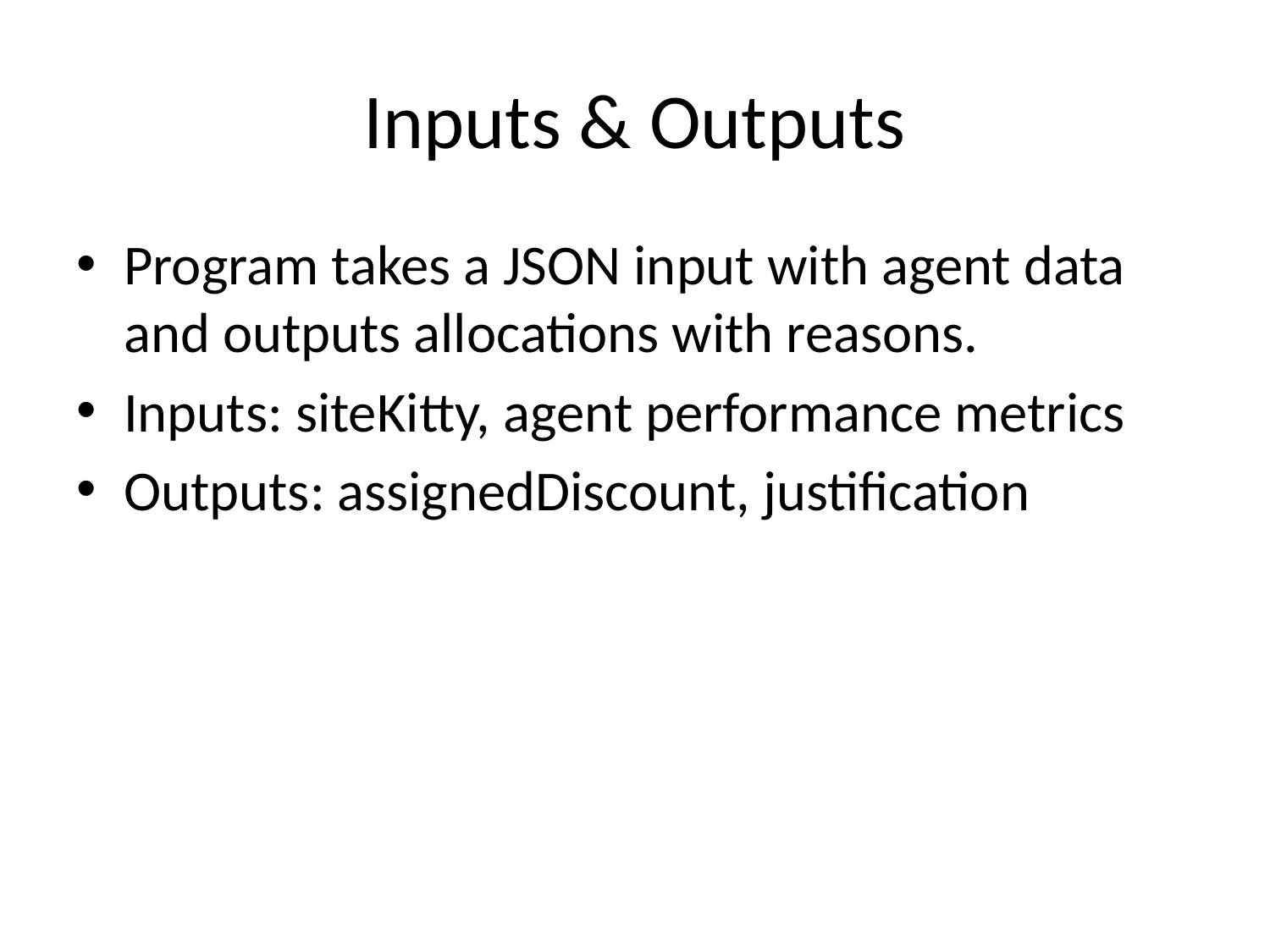

# Inputs & Outputs
Program takes a JSON input with agent data and outputs allocations with reasons.
Inputs: siteKitty, agent performance metrics
Outputs: assignedDiscount, justification